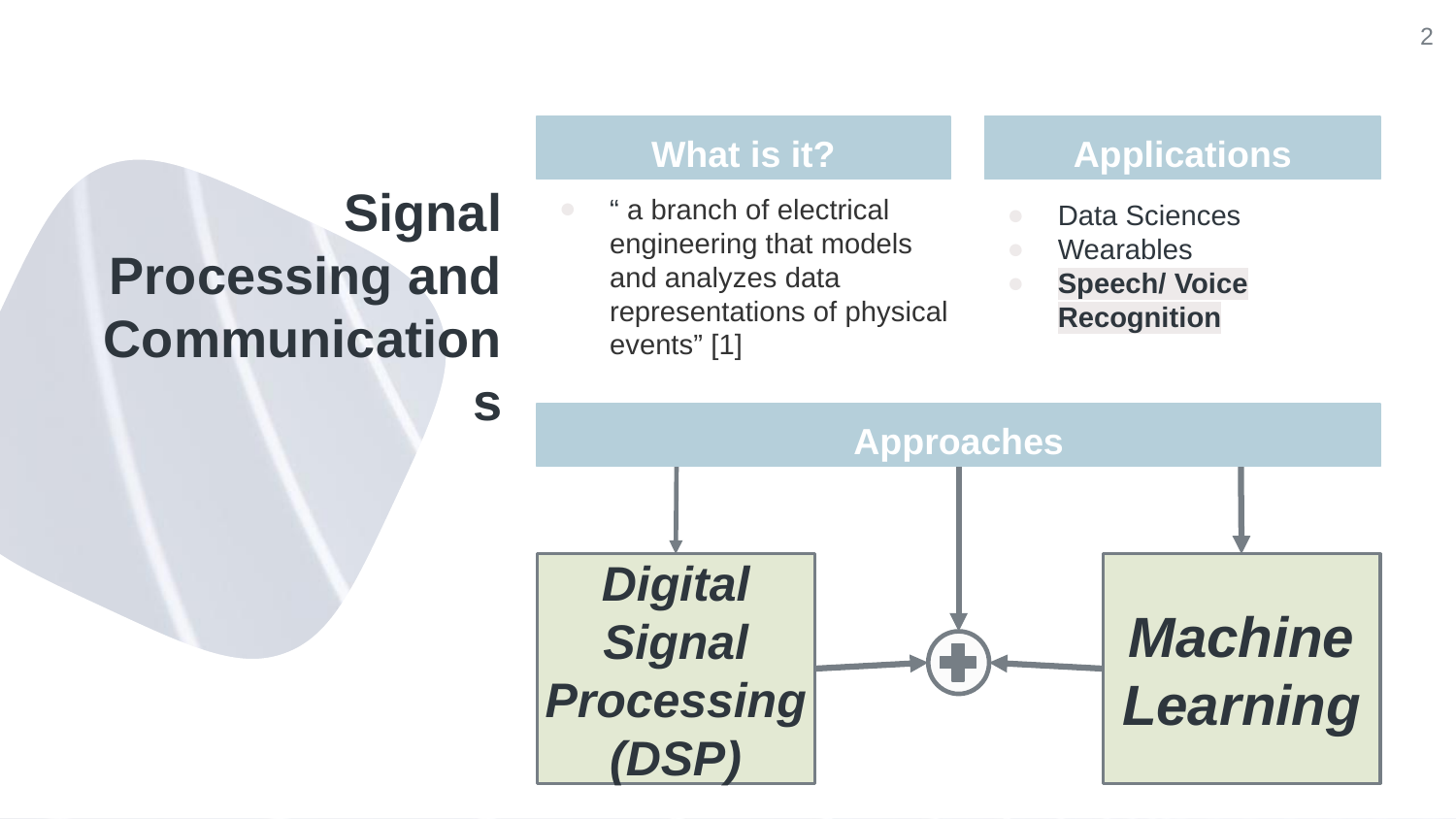

2
What is it?
Applications
# Signal Processing and Communications
“ a branch of electrical engineering that models and analyzes data representations of physical events” [1]
Data Sciences
Wearables
Speech/ Voice Recognition

Approaches
Digital Signal Processing (DSP)
Machine Learning